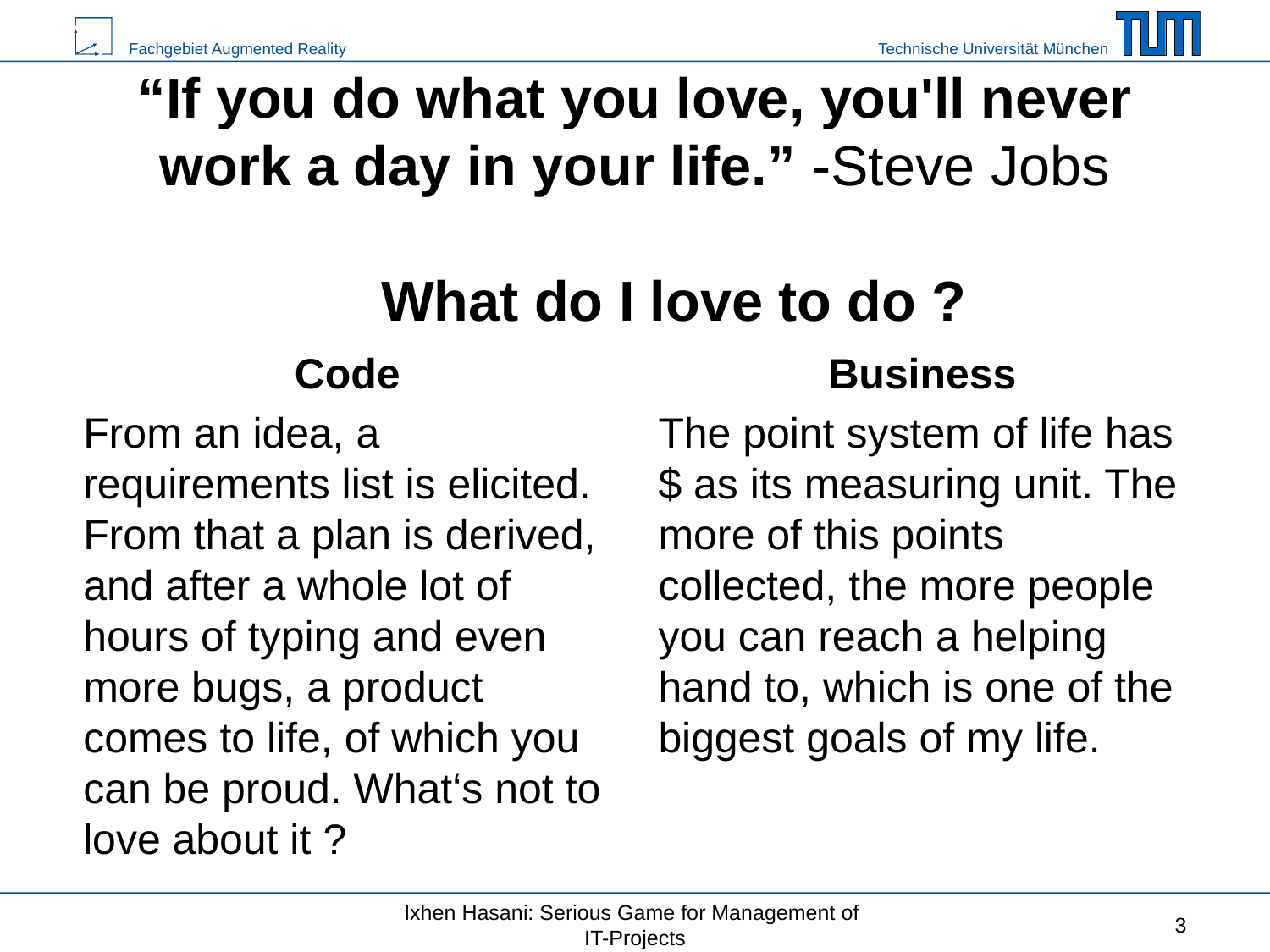

# “If you do what you love, you'll never work a day in your life.” -Steve Jobs What do I love to do ?
Code
From an idea, a requirements list is elicited. From that a plan is derived, and after a whole lot of hours of typing and even more bugs, a product comes to life, of which you can be proud. What‘s not to love about it ?

Business
The point system of life has $ as its measuring unit. The more of this points collected, the more people you can reach a helping hand to, which is one of the biggest goals of my life.
Ixhen Hasani: Serious Game for Management of
IT-Projects
3